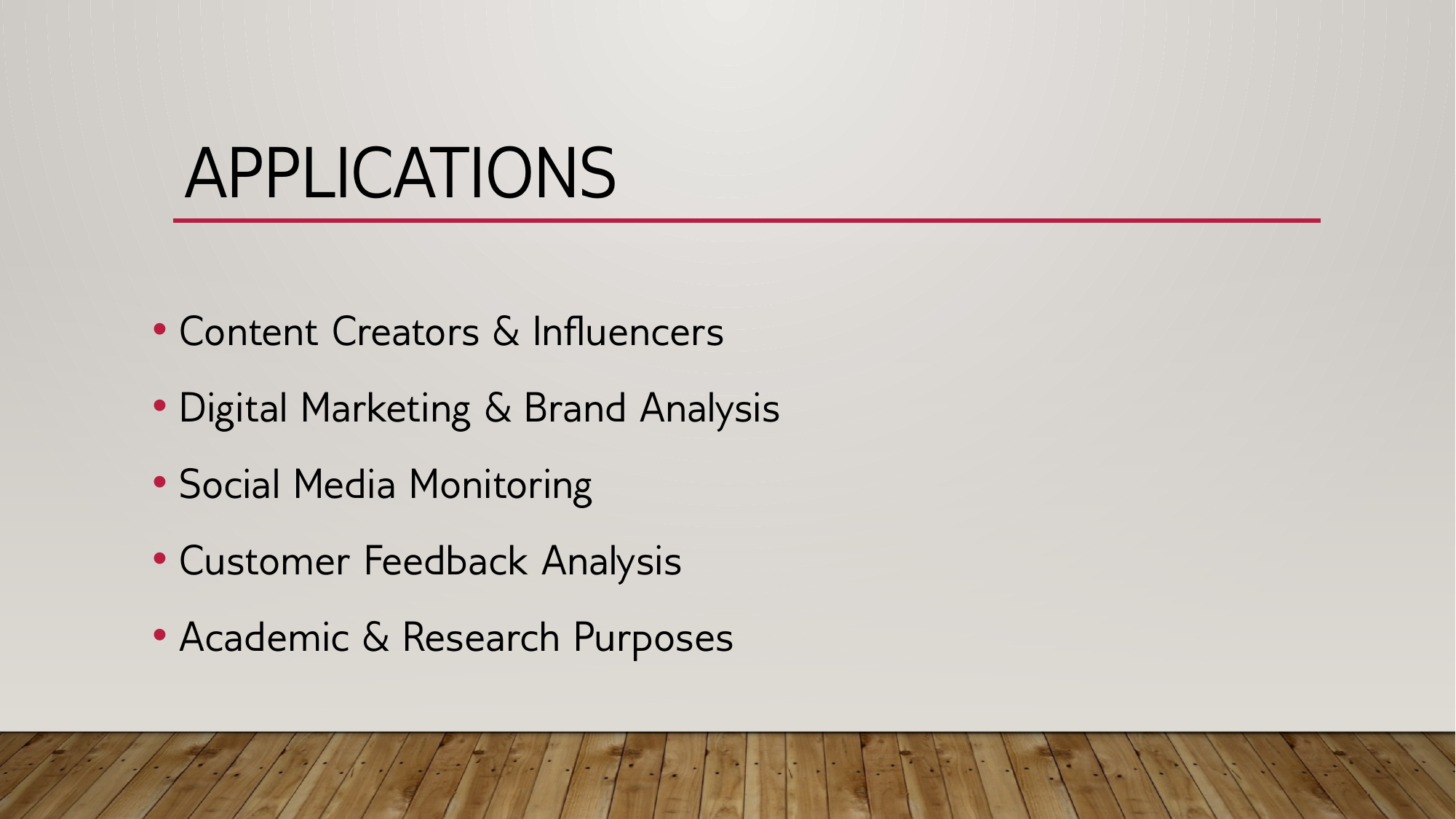

# applications
Content Creators & Influencers
Digital Marketing & Brand Analysis
Social Media Monitoring
Customer Feedback Analysis
Academic & Research Purposes